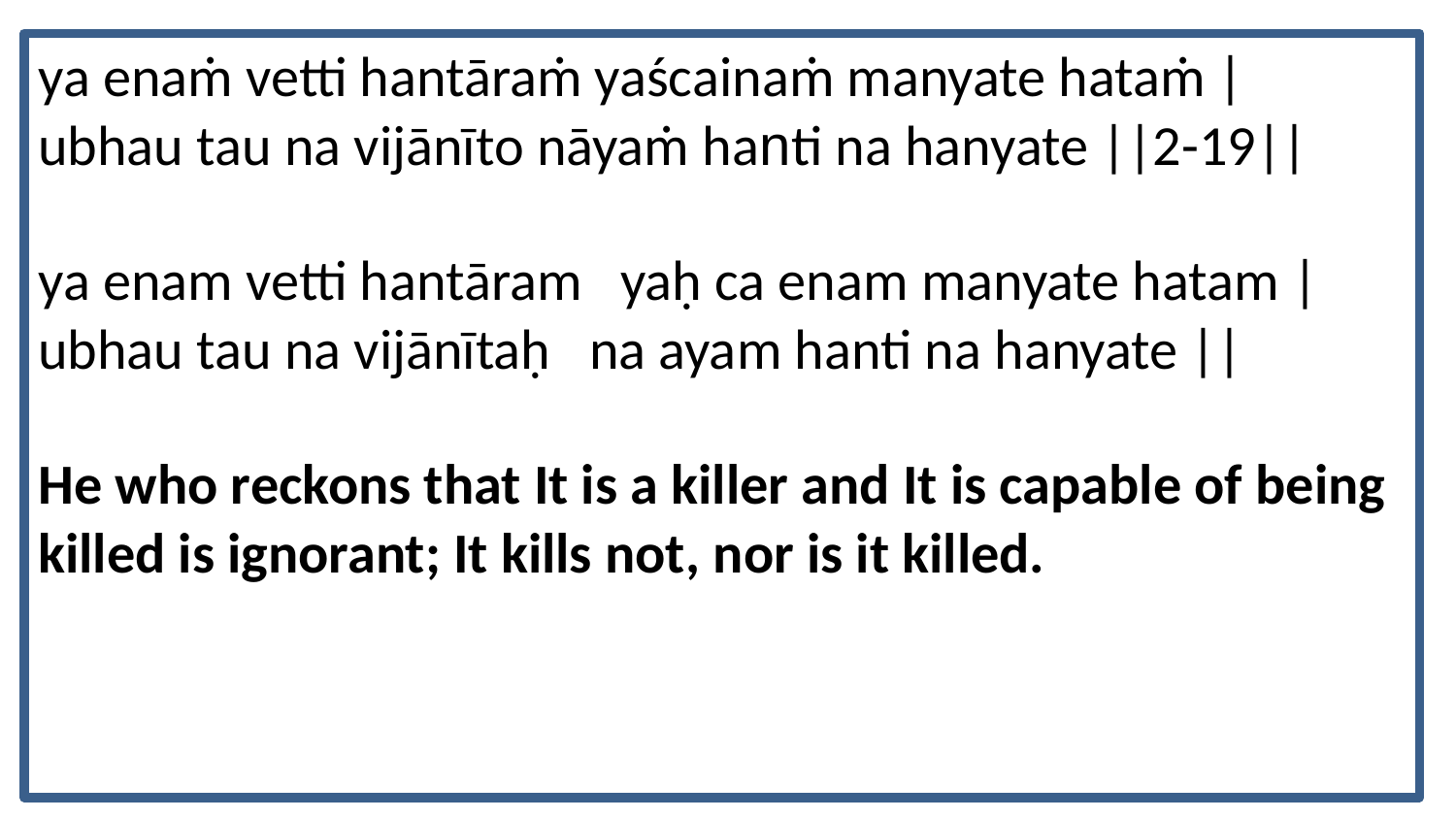

ya enaṁ vetti hantāraṁ yaścainaṁ manyate hataṁ |
ubhau tau na vijānīto nāyaṁ hanti na hanyate ||2-19||

ya enam vetti hantāram   yaḥ ca enam manyate hatam |
ubhau tau na vijānītaḥ   na ayam hanti na hanyate ||

He who reckons that It is a killer and It is capable of being killed is ignorant; It kills not, nor is it killed.